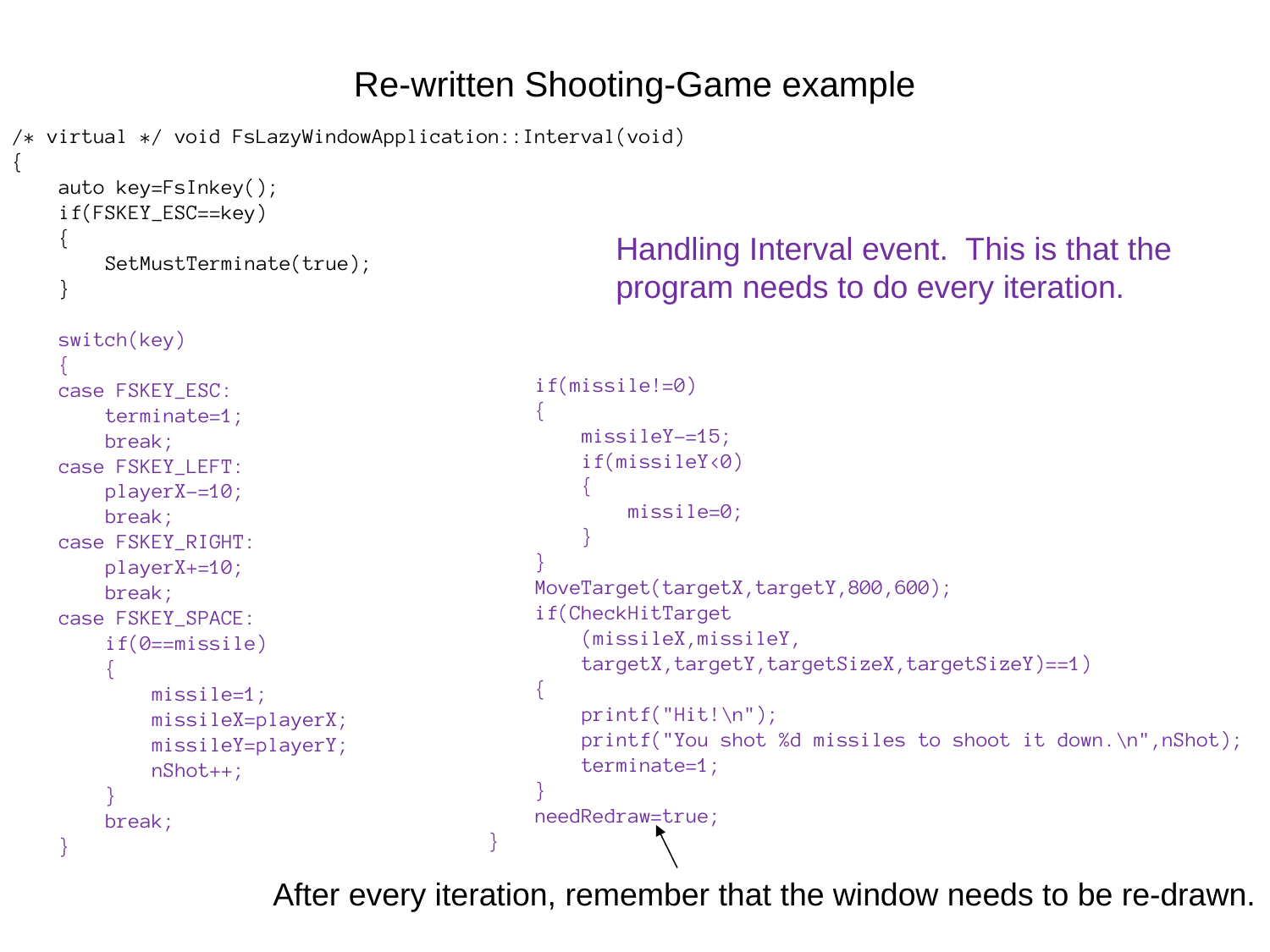

# Re-written Shooting-Game example
/* virtual */ void FsLazyWindowApplication::Interval(void)
{
    auto key=FsInkey();
    if(FSKEY_ESC==key)
    {
        SetMustTerminate(true);
    }

    switch(key)
    {
    case FSKEY_ESC:
        terminate=1;
        break;
    case FSKEY_LEFT:
        playerX-=10;
        break;
    case FSKEY_RIGHT:
        playerX+=10;
        break;
    case FSKEY_SPACE:
        if(0==missile)
        {
            missile=1;
            missileX=playerX;
            missileY=playerY;
            nShot++;
        }
        break;
    }

Handling Interval event.  This is that the program needs to do every iteration.
    if(missile!=0)
    {
        missileY-=15;
        if(missileY<0)
        {
            missile=0;
        }
    }
    MoveTarget(targetX,targetY,800,600);
    if(CheckHitTarget
        (missileX,missileY,
        targetX,targetY,targetSizeX,targetSizeY)==1)
    {
        printf("Hit!\n");
        printf("You shot %d missiles to shoot it down.\n",nShot);
        terminate=1;
    }
    needRedraw=true;
}

After every iteration, remember that the window needs to be re-drawn.